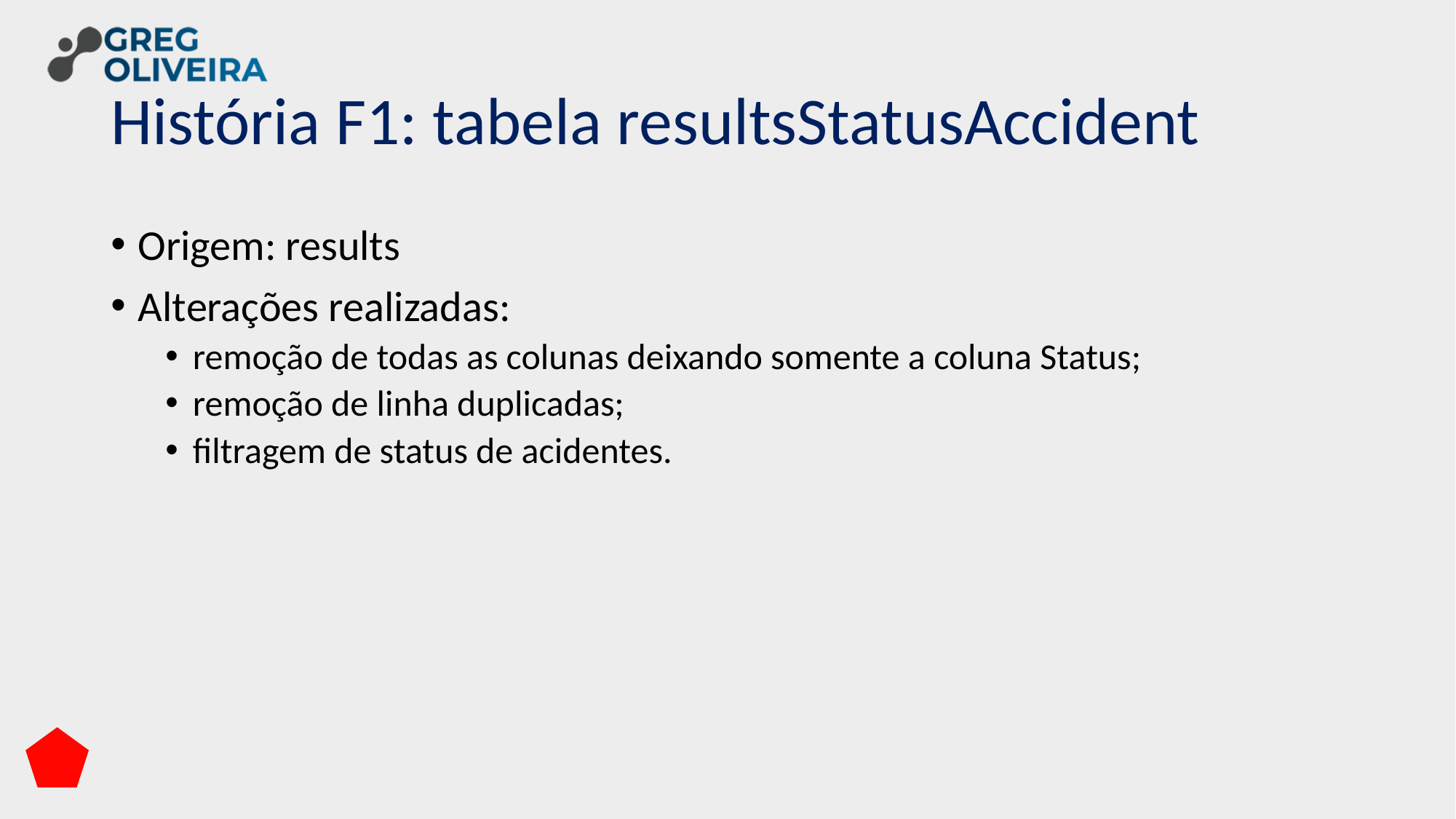

# História F1: tabela resultsStatusAccident
Origem: results
Alterações realizadas:
remoção de todas as colunas deixando somente a coluna Status;
remoção de linha duplicadas;
filtragem de status de acidentes.